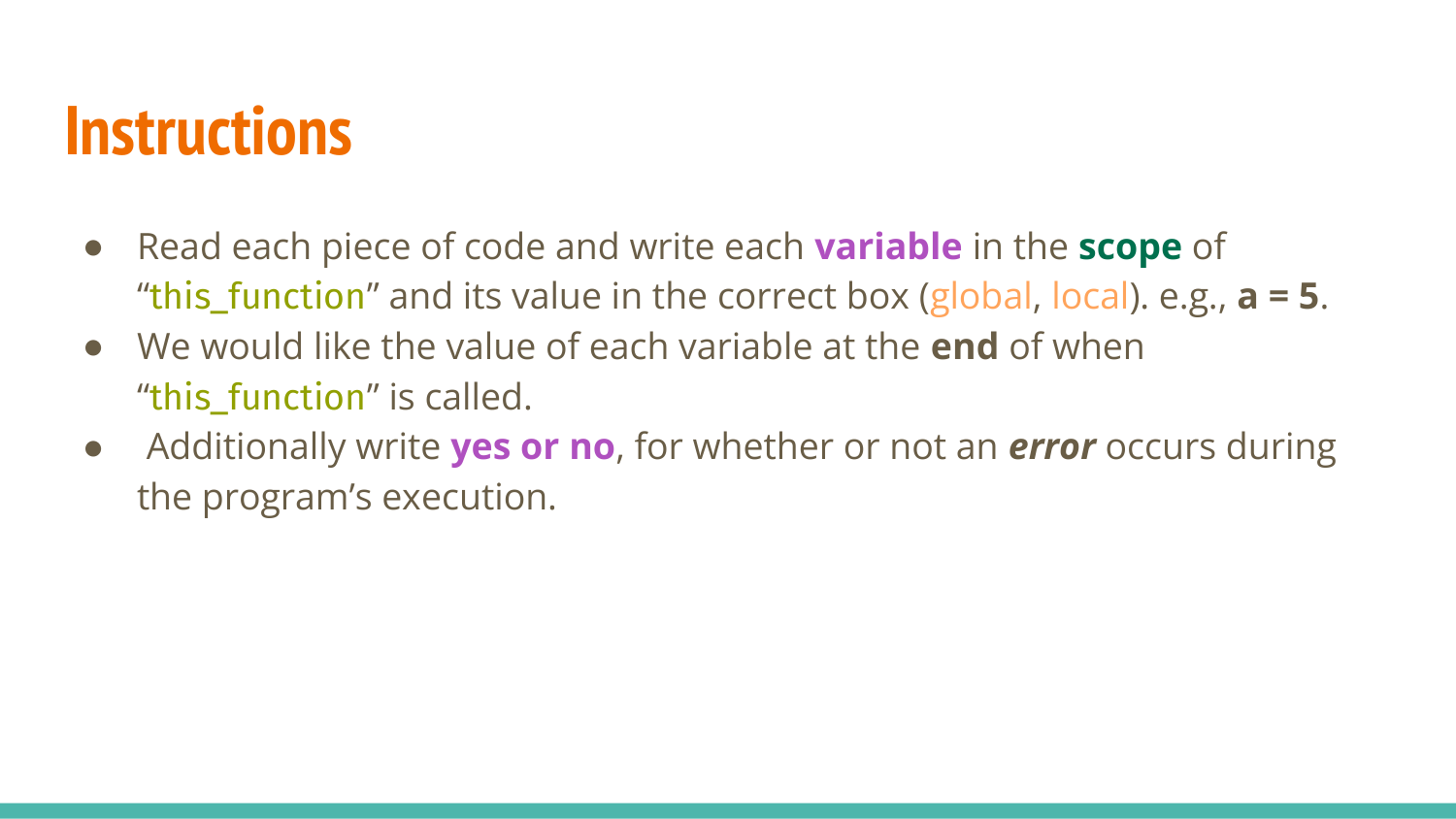

# Instructions
Read each piece of code and write each variable in the scope of “this_function” and its value in the correct box (global, local). e.g., a = 5.
We would like the value of each variable at the end of when “this_function” is called.
 Additionally write yes or no, for whether or not an error occurs during the program’s execution.